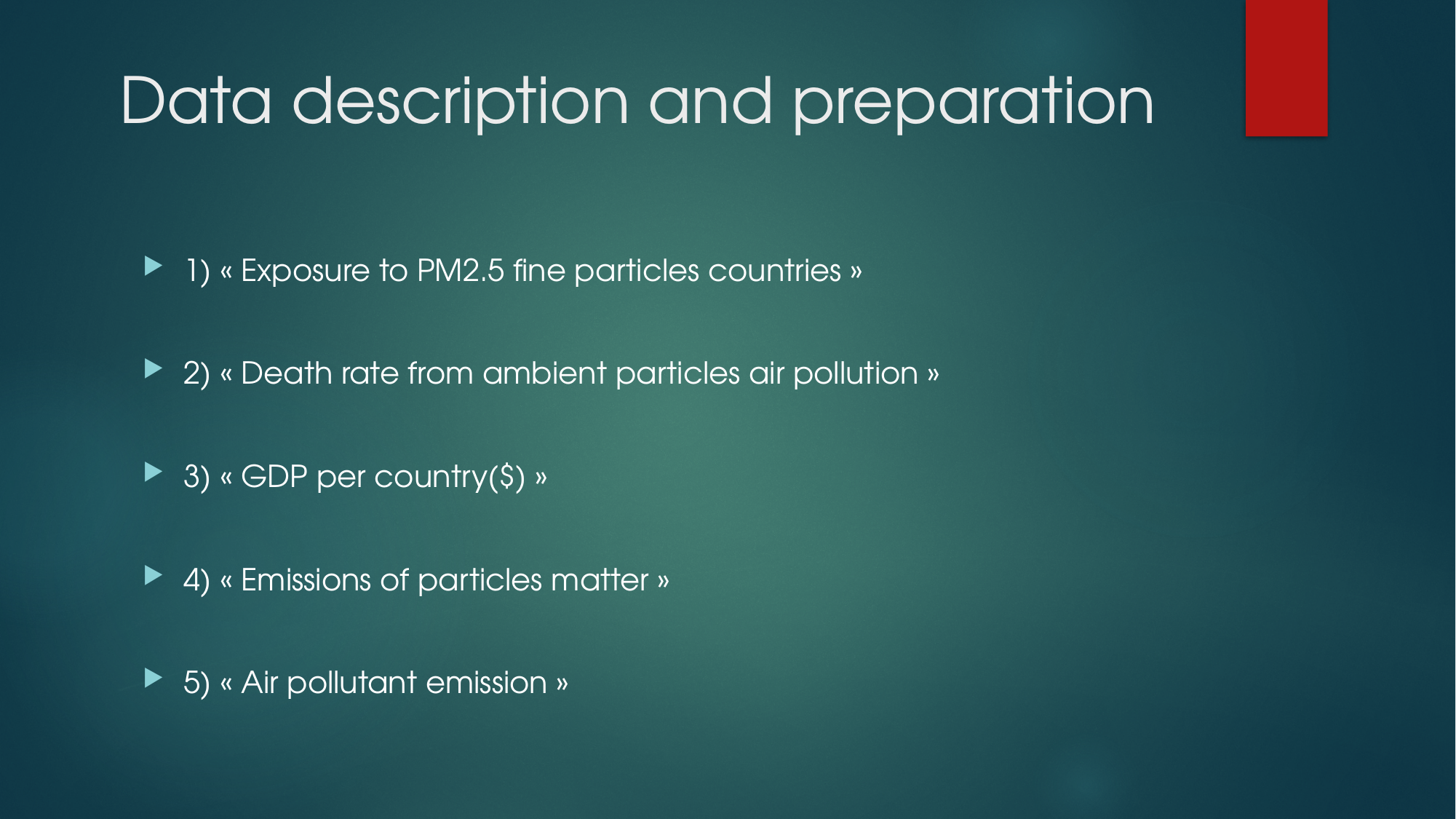

# Data description and preparation
1) « Exposure to PM2.5 fine particles countries »

2) « Death rate from ambient particles air pollution »

3) « GDP per country($) »

4) « Emissions of particles matter »

5) « Air pollutant emission »